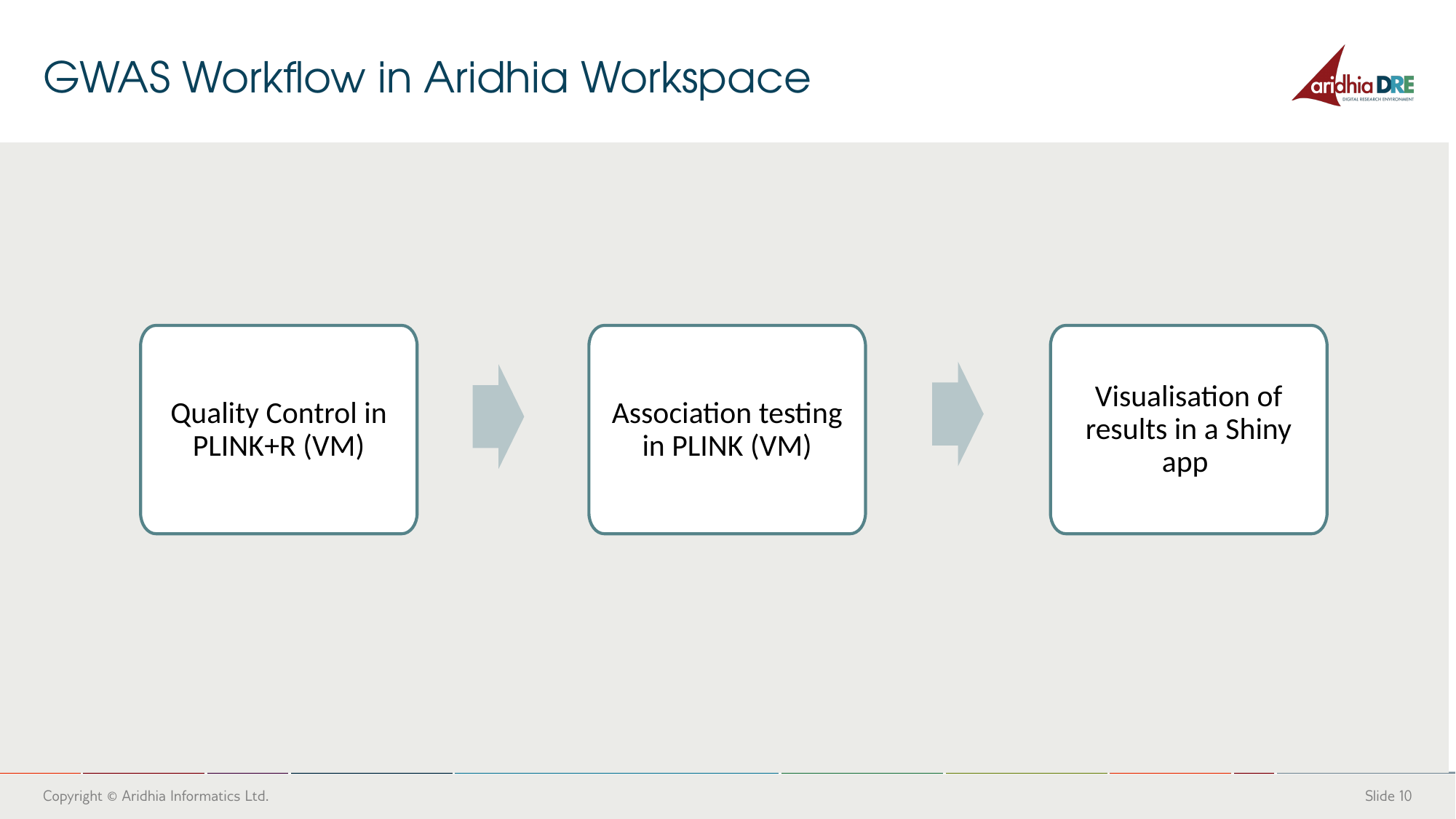

# GWAS Workflow in Aridhia Workspace

Quality Control in PLINK+R (VM)
Association testing in PLINK (VM)
Visualisation of results in a Shiny app